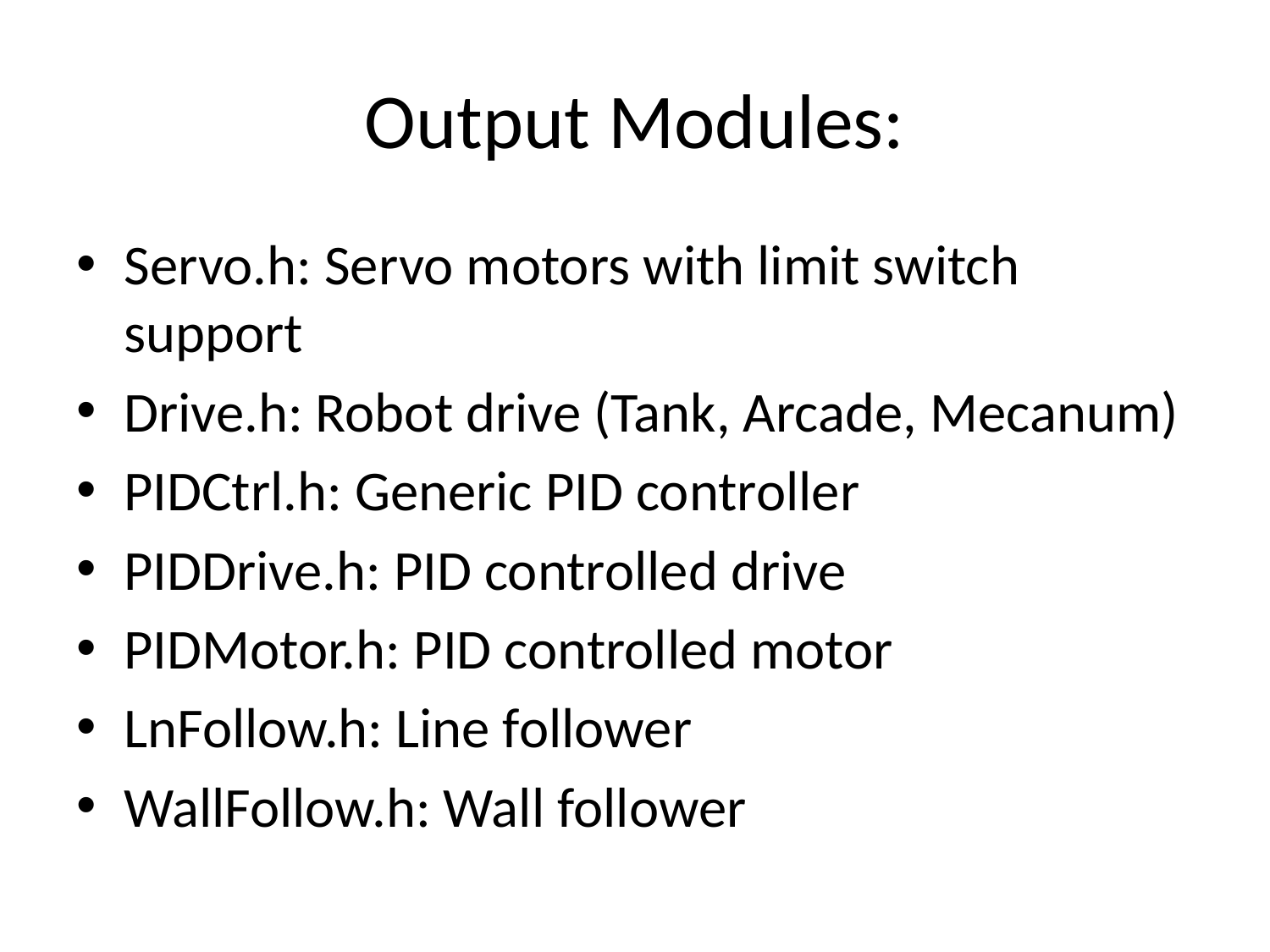

# Output Modules:
Servo.h: Servo motors with limit switch support
Drive.h: Robot drive (Tank, Arcade, Mecanum)
PIDCtrl.h: Generic PID controller
PIDDrive.h: PID controlled drive
PIDMotor.h: PID controlled motor
LnFollow.h: Line follower
WallFollow.h: Wall follower